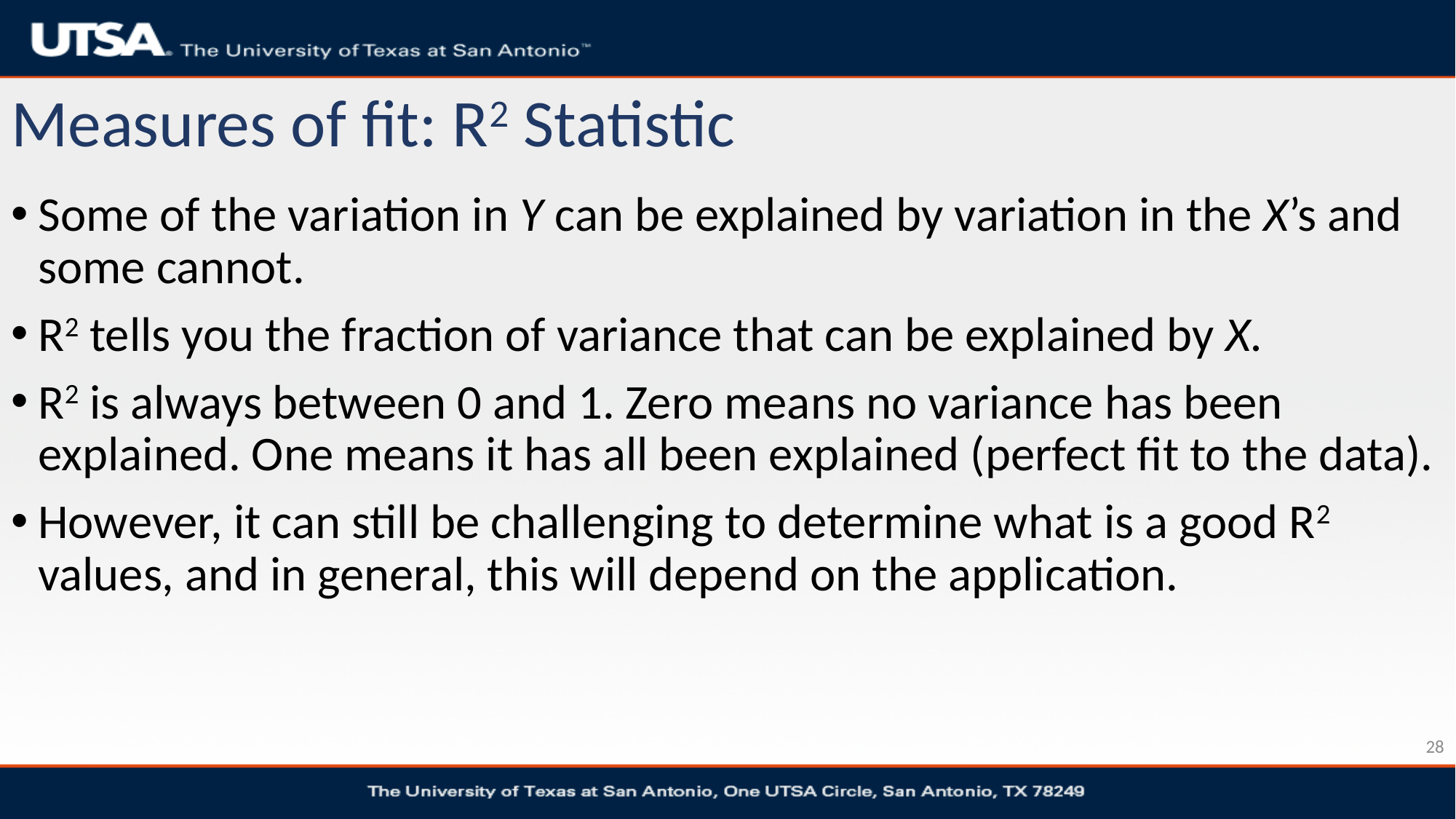

# Measures of fit: R2 Statistic
Some of the variation in Y can be explained by variation in the X’s and some cannot.
R2 tells you the fraction of variance that can be explained by X.
R2 is always between 0 and 1. Zero means no variance has been explained. One means it has all been explained (perfect fit to the data).
However, it can still be challenging to determine what is a good R2 values, and in general, this will depend on the application.
28